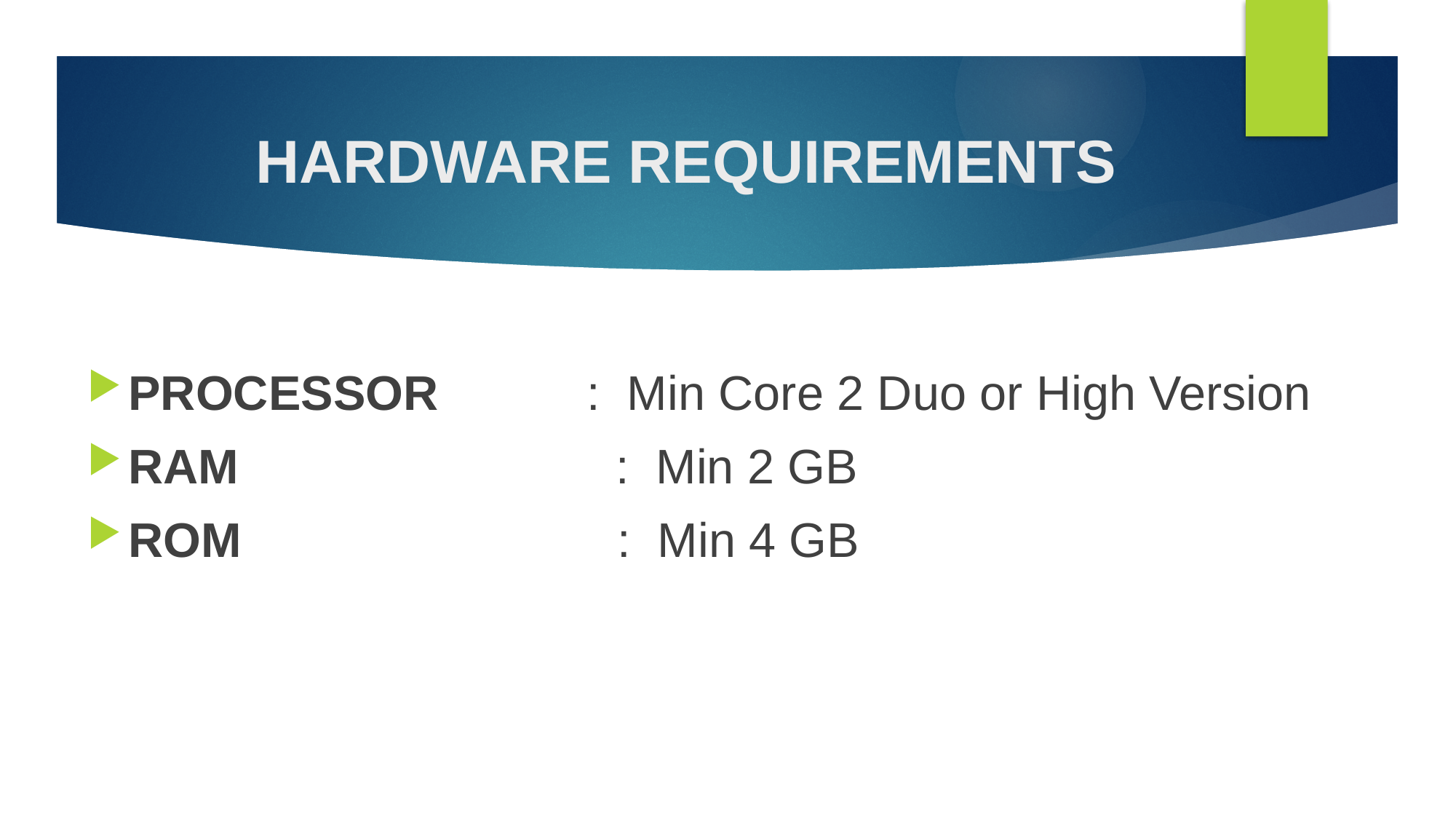

# HARDWARE REQUIREMENTS
PROCESSOR           :  Min Core 2 Duo or High Version
RAM                            :  Min 2 GB
ROM                            :  Min 4 GB